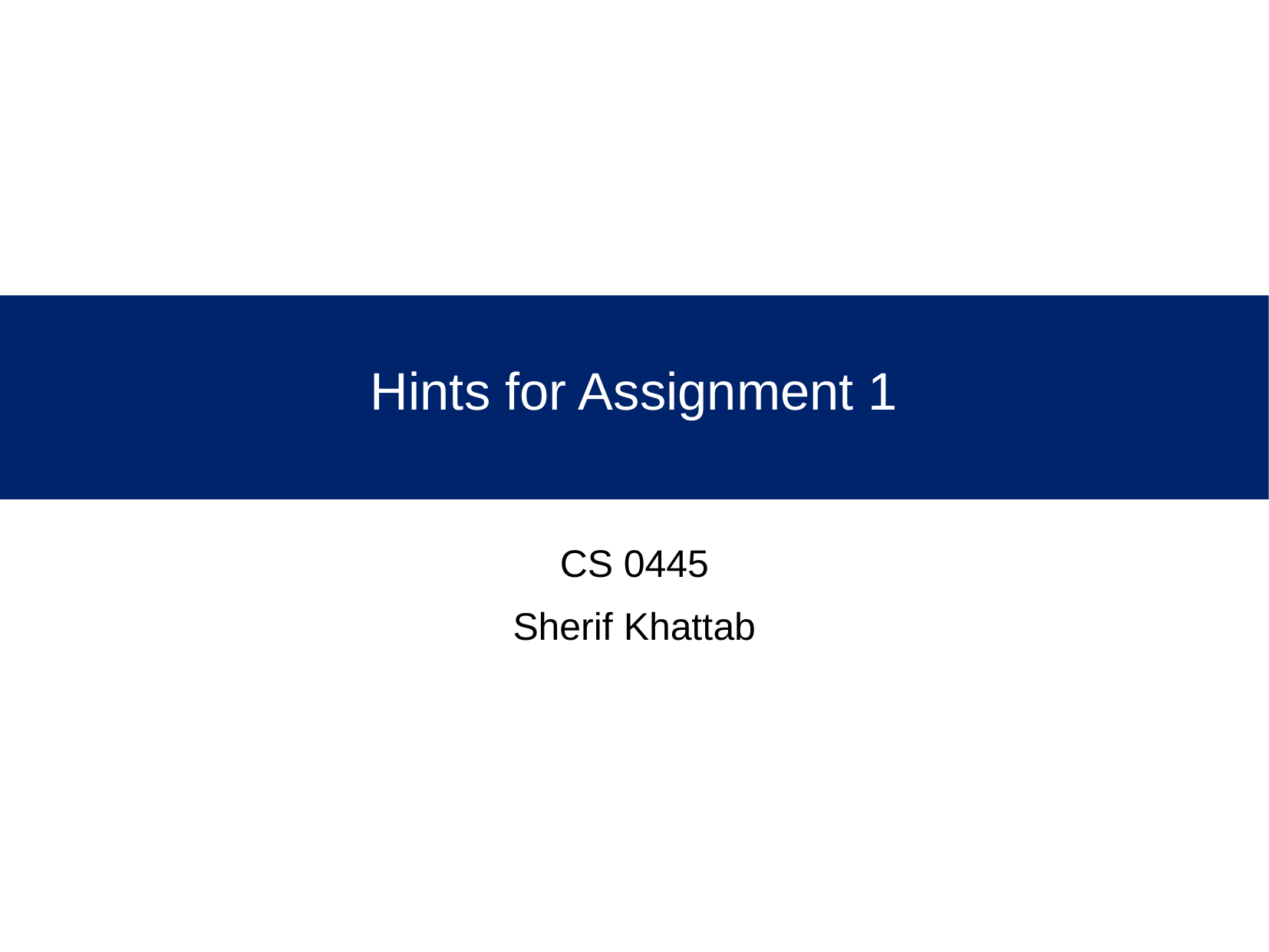

# Hints for Assignment 1
CS 0445
Sherif Khattab